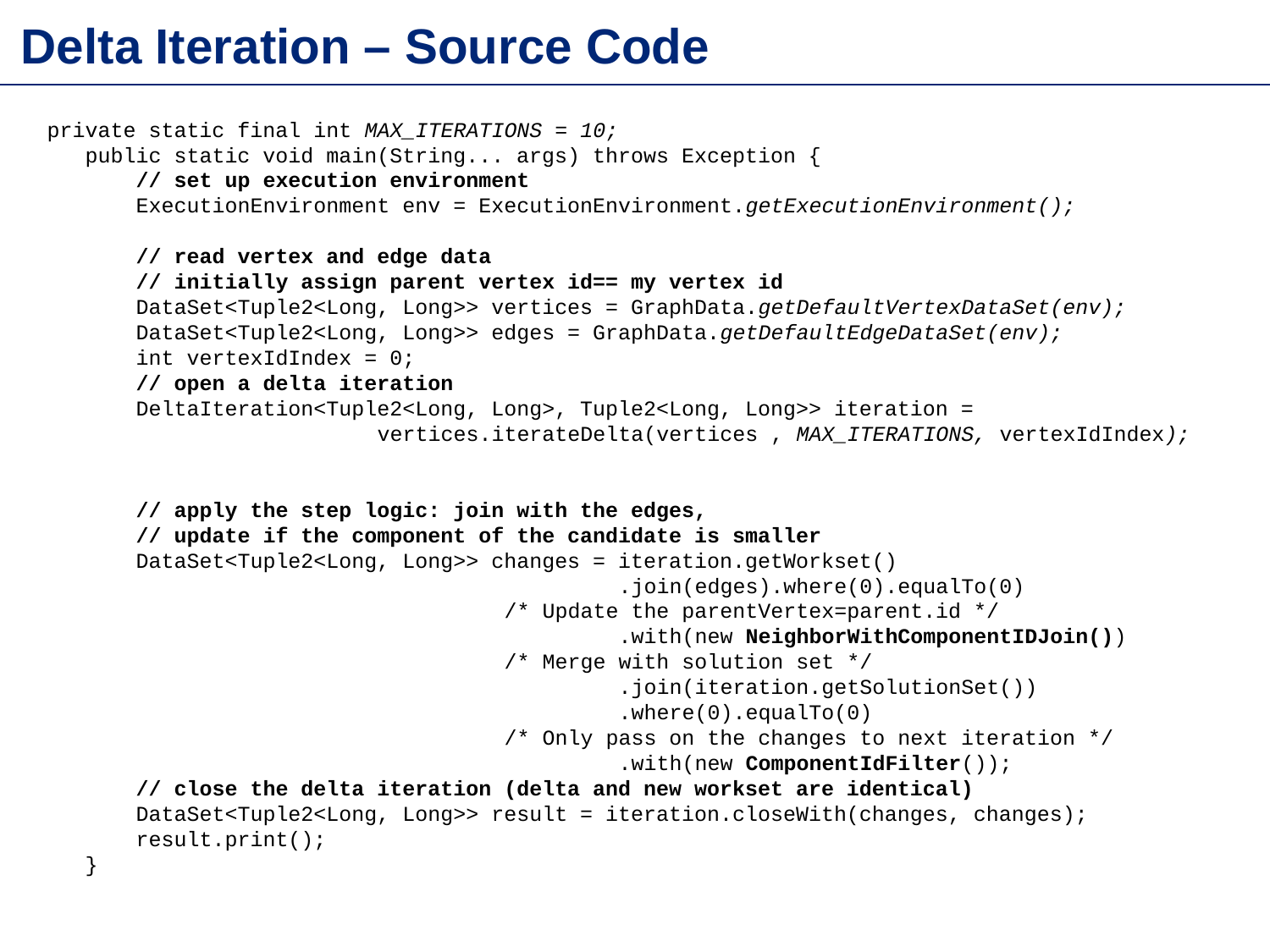

Delta Iteration – Source Code
 private static final int MAX_ITERATIONS = 10;
    public static void main(String... args) throws Exception {
        // set up execution environment
        ExecutionEnvironment env = ExecutionEnvironment.getExecutionEnvironment();

        // read vertex and edge data
        // initially assign parent vertex id== my vertex id
        DataSet<Tuple2<Long, Long>> vertices = GraphData.getDefaultVertexDataSet(env);
        DataSet<Tuple2<Long, Long>> edges = GraphData.getDefaultEdgeDataSet(env);
        int vertexIdIndex = 0;
        // open a delta iteration
        DeltaIteration<Tuple2<Long, Long>, Tuple2<Long, Long>> iteration =
                           vertices.iterateDelta(vertices , MAX_ITERATIONS, vertexIdIndex);

        // apply the step logic: join with the edges,
        // update if the component of the candidate is smaller
        DataSet<Tuple2<Long, Long>> changes = iteration.getWorkset()
                                              .join(edges).where(0).equalTo(0)
                                     /* Update the parentVertex=parent.id */
                                              .with(new NeighborWithComponentIDJoin())
                                     /* Merge with solution set */
                                              .join(iteration.getSolutionSet())
                                              .where(0).equalTo(0)
                                     /* Only pass on the changes to next iteration */
                                              .with(new ComponentIdFilter());
        // close the delta iteration (delta and new workset are identical)
        DataSet<Tuple2<Long, Long>> result = iteration.closeWith(changes, changes);
        result.print();
    }